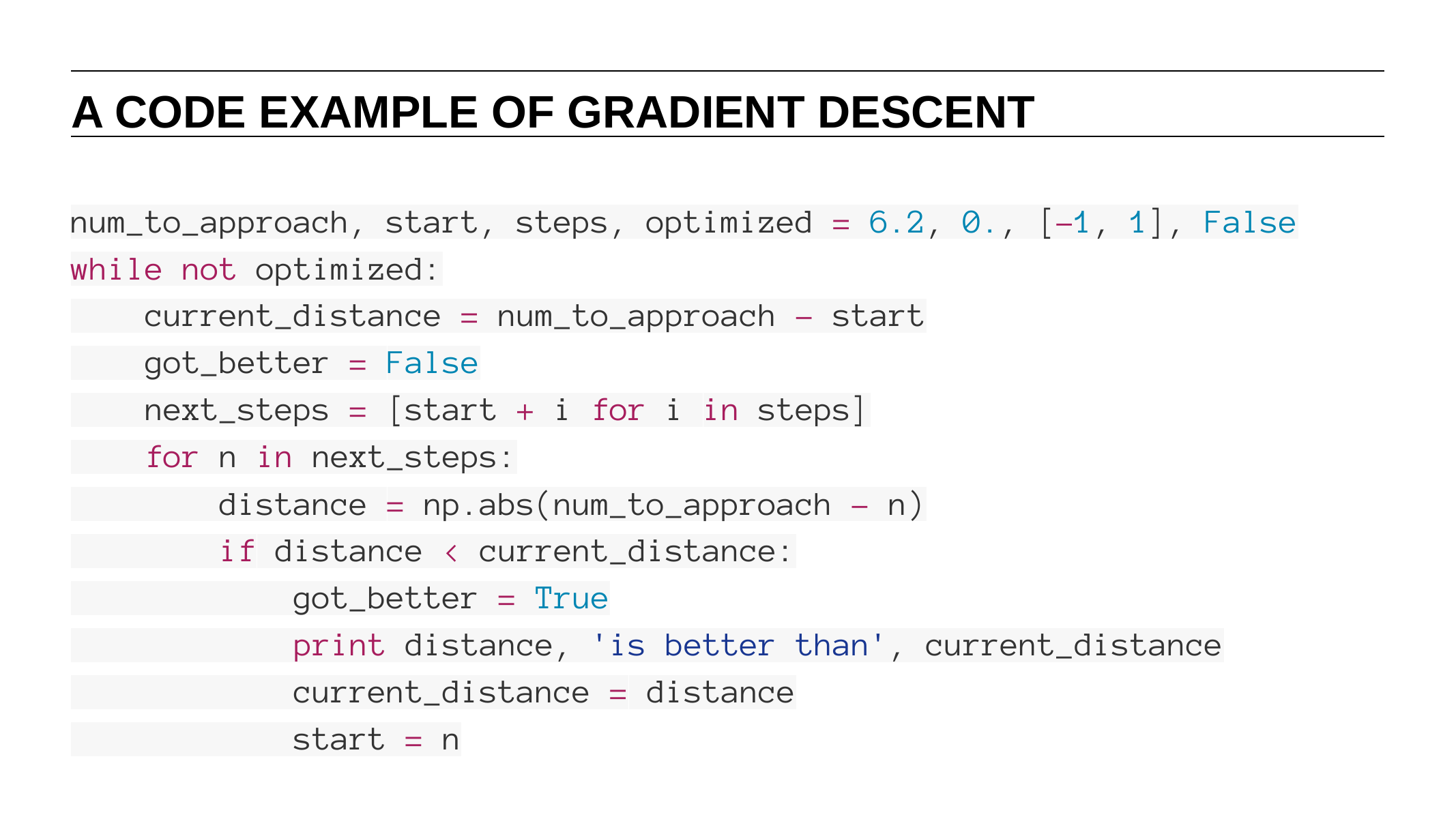

A CODE EXAMPLE OF GRADIENT DESCENT

num_to_approach, start, steps, optimized = 6.2, 0., [-1, 1], False
while not optimized:
    current_distance = num_to_approach - start
    got_better = False
    next_steps = [start + i for i in steps]
    for n in next_steps:
        distance = np.abs(num_to_approach - n)
        if distance < current_distance:
            got_better = True
            print distance, 'is better than', current_distance
            current_distance = distance
            start = n